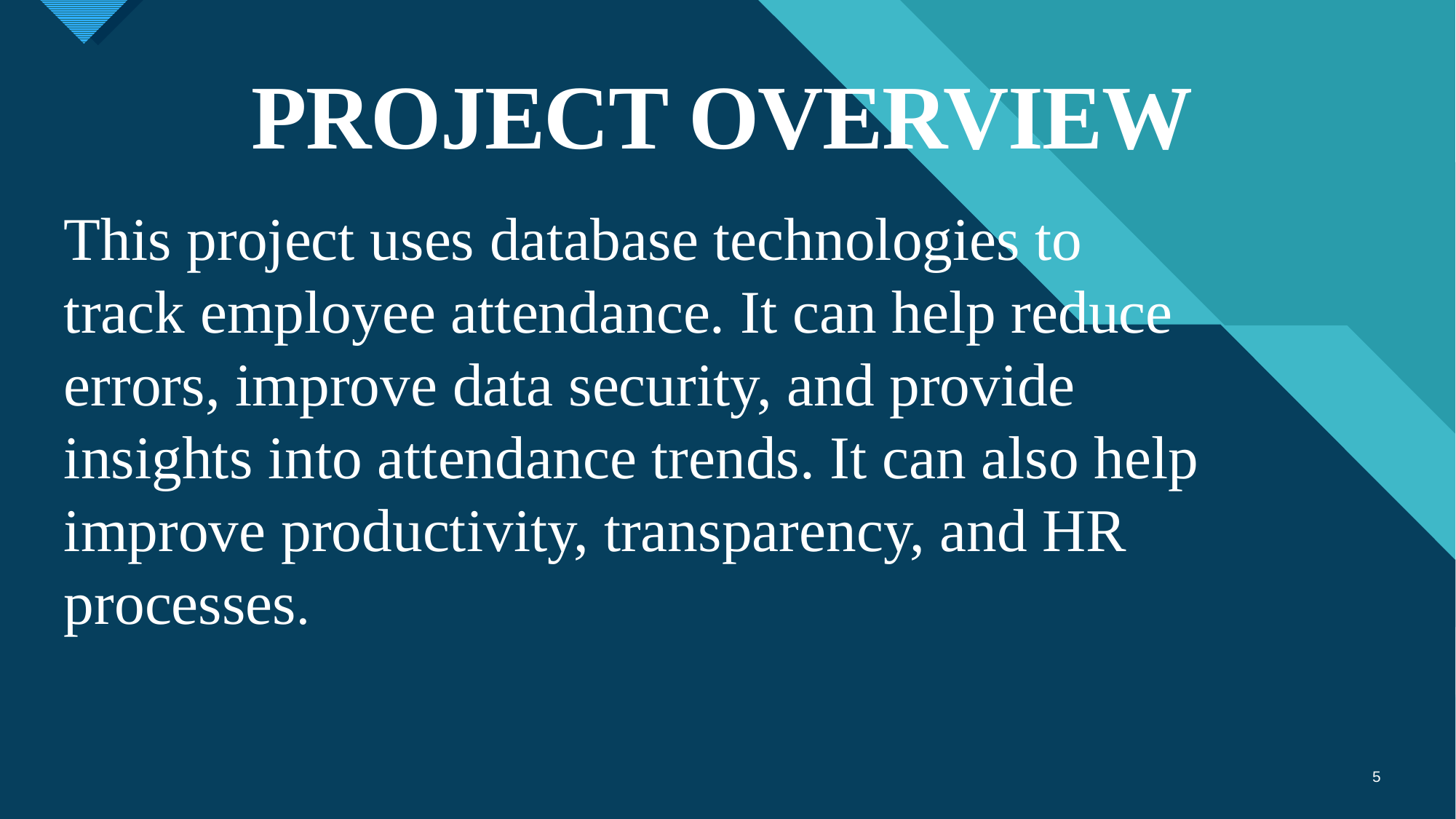

# PROJECT OVERVIEW
This project uses database technologies to track employee attendance. It can help reduce errors, improve data security, and provide insights into attendance trends. It can also help improve productivity, transparency, and HR processes.
5